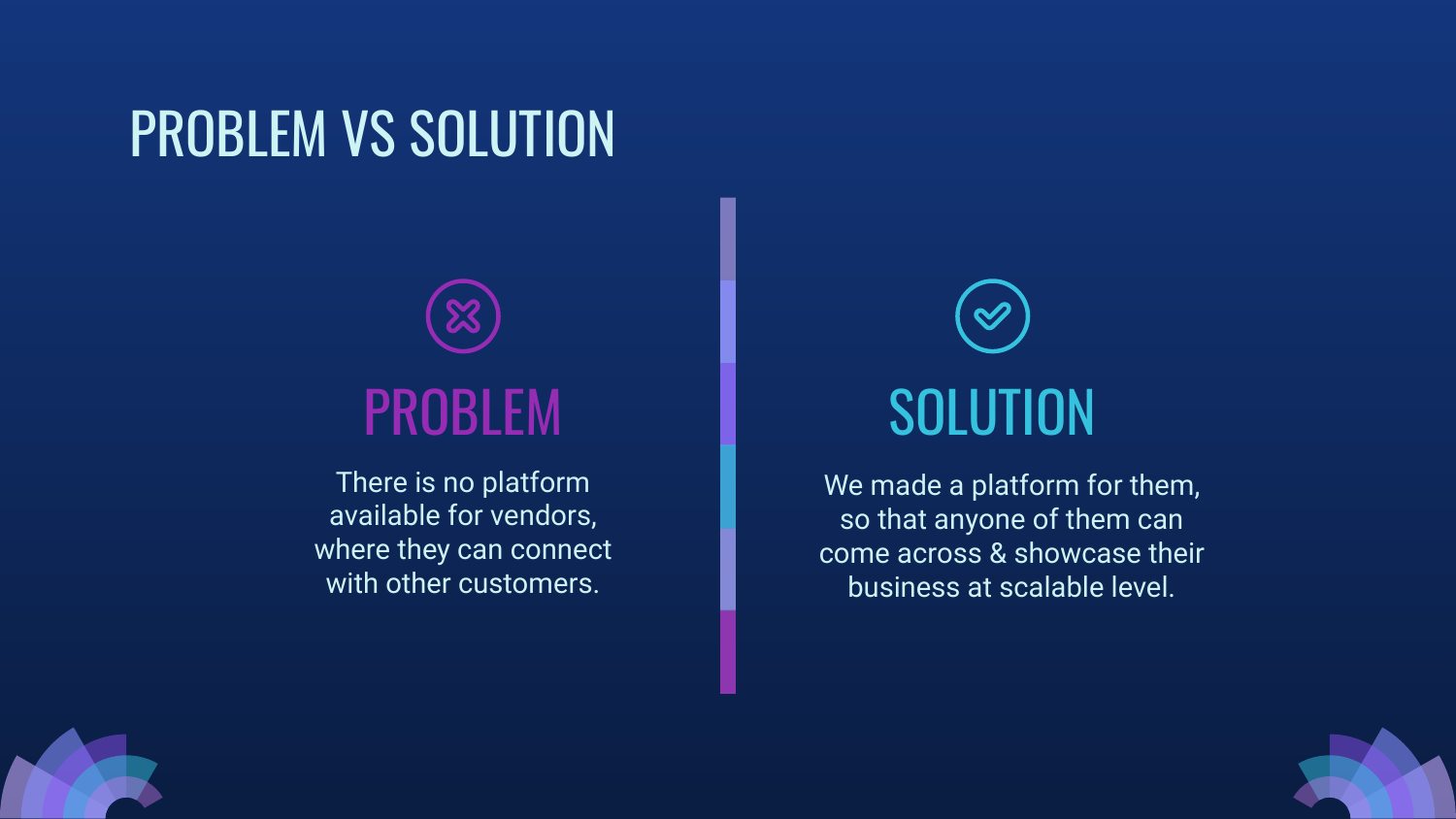

PROBLEM VS SOLUTION

PROBLEM
# SOLUTION
There is no platform available for vendors, where they can connect with other customers.
We made a platform for them, so that anyone of them can come across & showcase their business at scalable level.